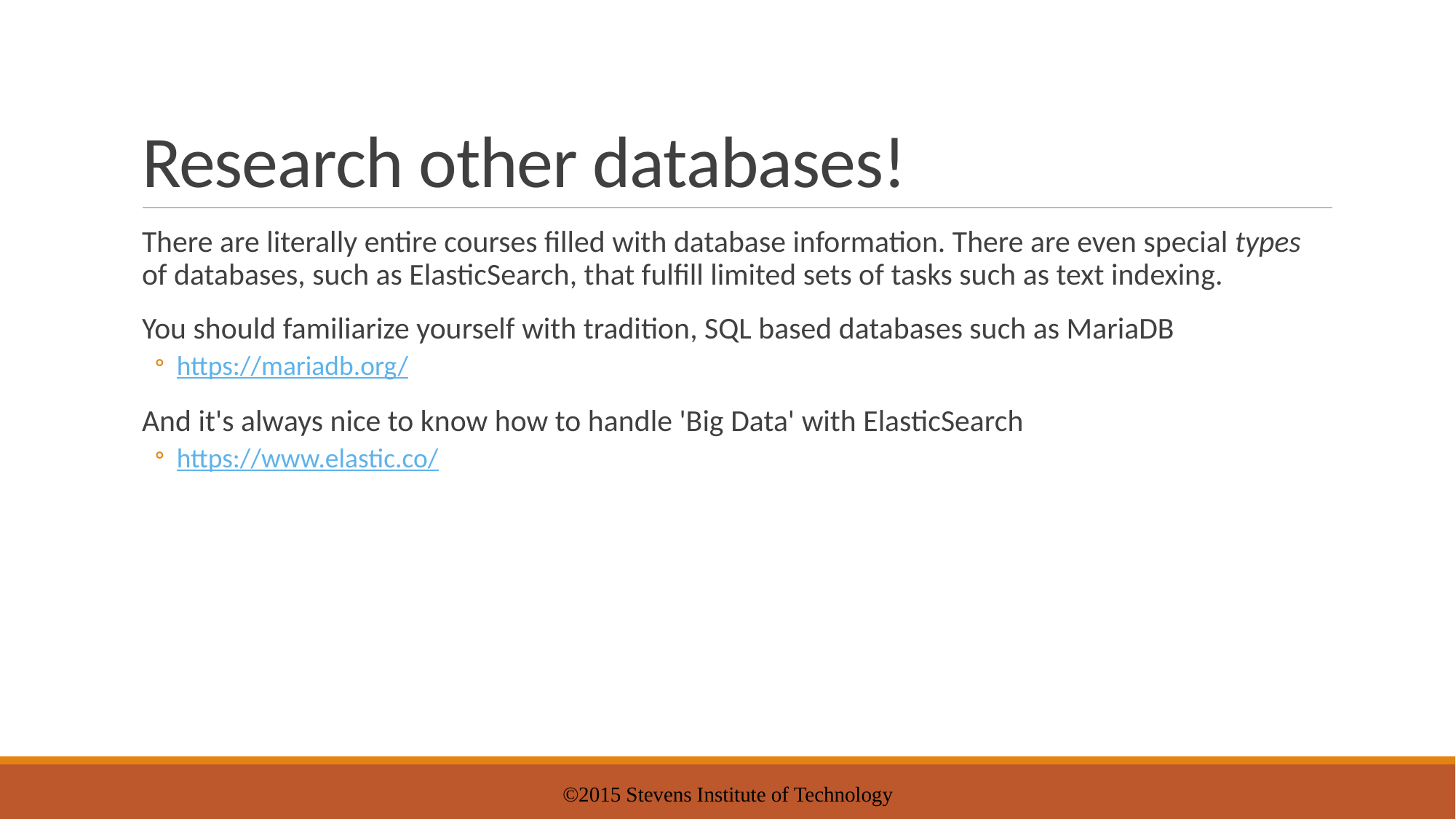

# Research other databases!
There are literally entire courses filled with database information. There are even special types of databases, such as ElasticSearch, that fulfill limited sets of tasks such as text indexing.
You should familiarize yourself with tradition, SQL based databases such as MariaDB
https://mariadb.org/
And it's always nice to know how to handle 'Big Data' with ElasticSearch
https://www.elastic.co/

©2015 Stevens Institute of Technology